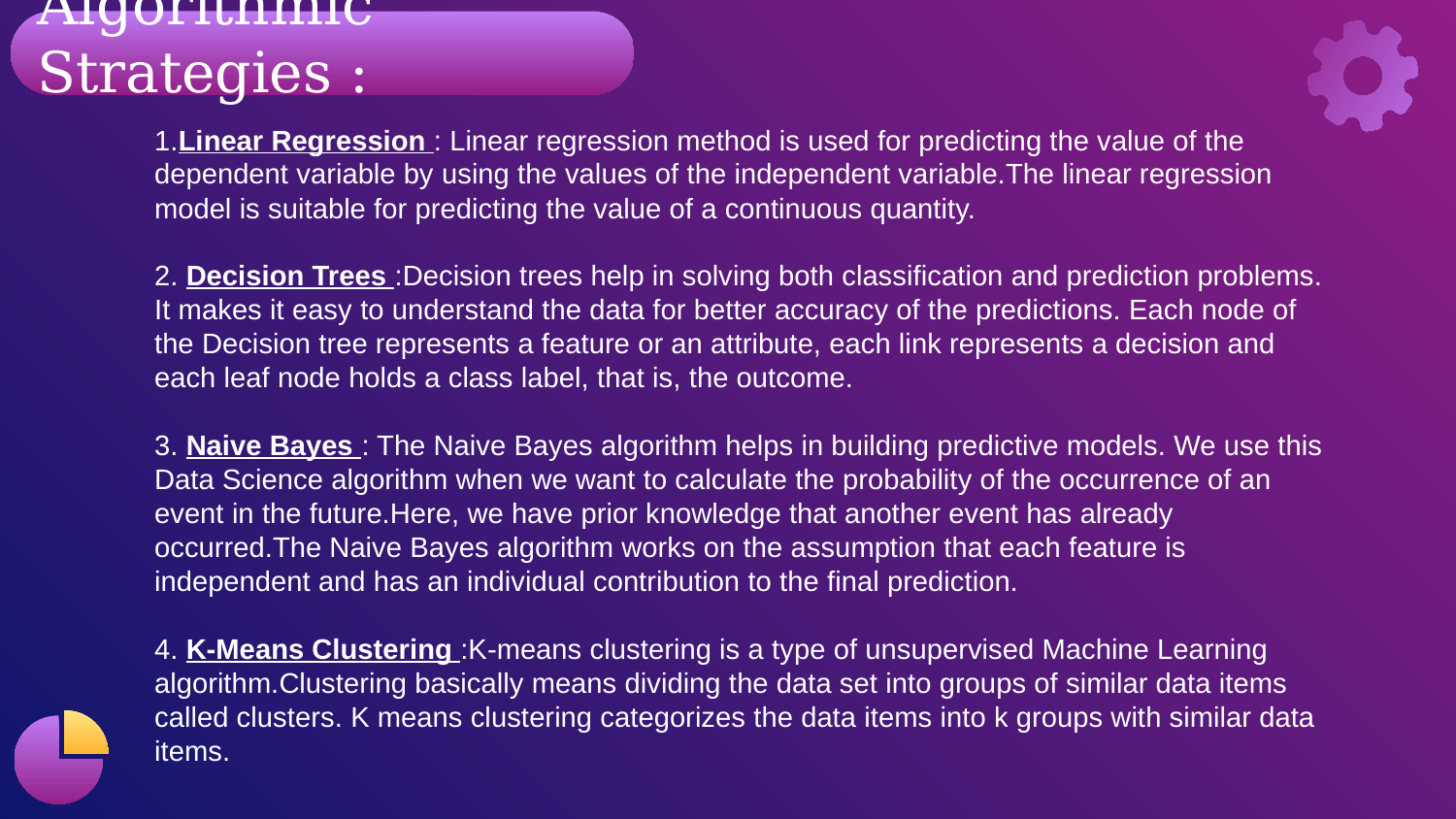

Algorithmic Strategies :

1.Linear Regression : Linear regression method is used for predicting the value of the dependent variable by using the values of the independent variable.The linear regression model is suitable for predicting the value of a continuous quantity.

2. Decision Trees :Decision trees help in solving both classification and prediction problems. It makes it easy to understand the data for better accuracy of the predictions. Each node of the Decision tree represents a feature or an attribute, each link represents a decision and each leaf node holds a class label, that is, the outcome.

3. Naive Bayes : The Naive Bayes algorithm helps in building predictive models. We use this Data Science algorithm when we want to calculate the probability of the occurrence of an event in the future.Here, we have prior knowledge that another event has already occurred.The Naive Bayes algorithm works on the assumption that each feature is independent and has an individual contribution to the final prediction.

4. K-Means Clustering :K-means clustering is a type of unsupervised Machine Learning algorithm.Clustering basically means dividing the data set into groups of similar data items called clusters. K means clustering categorizes the data items into k groups with similar data items.